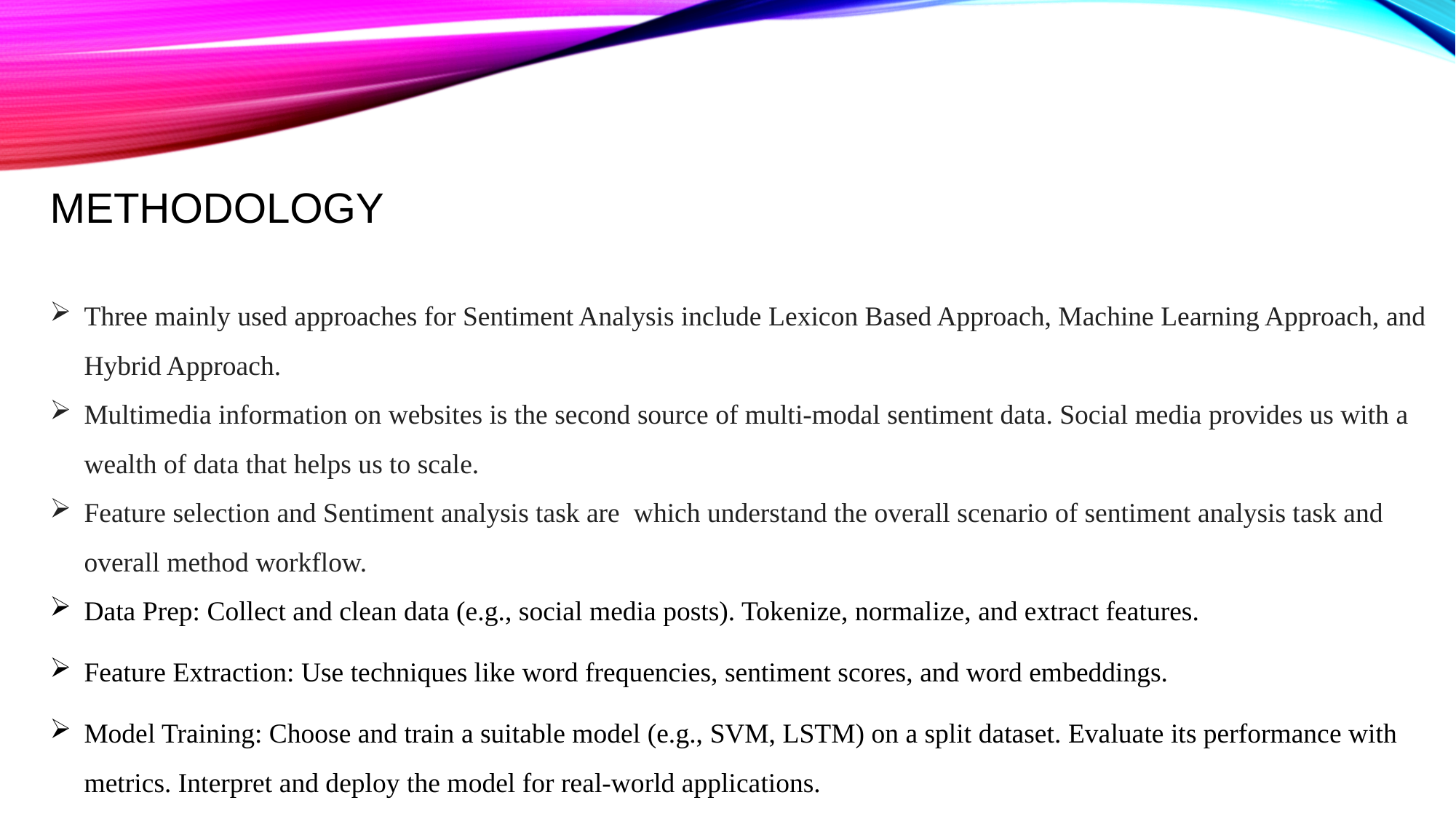

METHODOLOGY

Three mainly used approaches for Sentiment Analysis include Lexicon Based Approach, Machine Learning Approach, and Hybrid Approach.
Multimedia information on websites is the second source of multi-modal sentiment data. Social media provides us with a wealth of data that helps us to scale.
Feature selection and Sentiment analysis task are  which understand the overall scenario of sentiment analysis task and overall method workflow.
Data Prep: Collect and clean data (e.g., social media posts). Tokenize, normalize, and extract features.
Feature Extraction: Use techniques like word frequencies, sentiment scores, and word embeddings.
Model Training: Choose and train a suitable model (e.g., SVM, LSTM) on a split dataset. Evaluate its performance with metrics. Interpret and deploy the model for real-world applications.